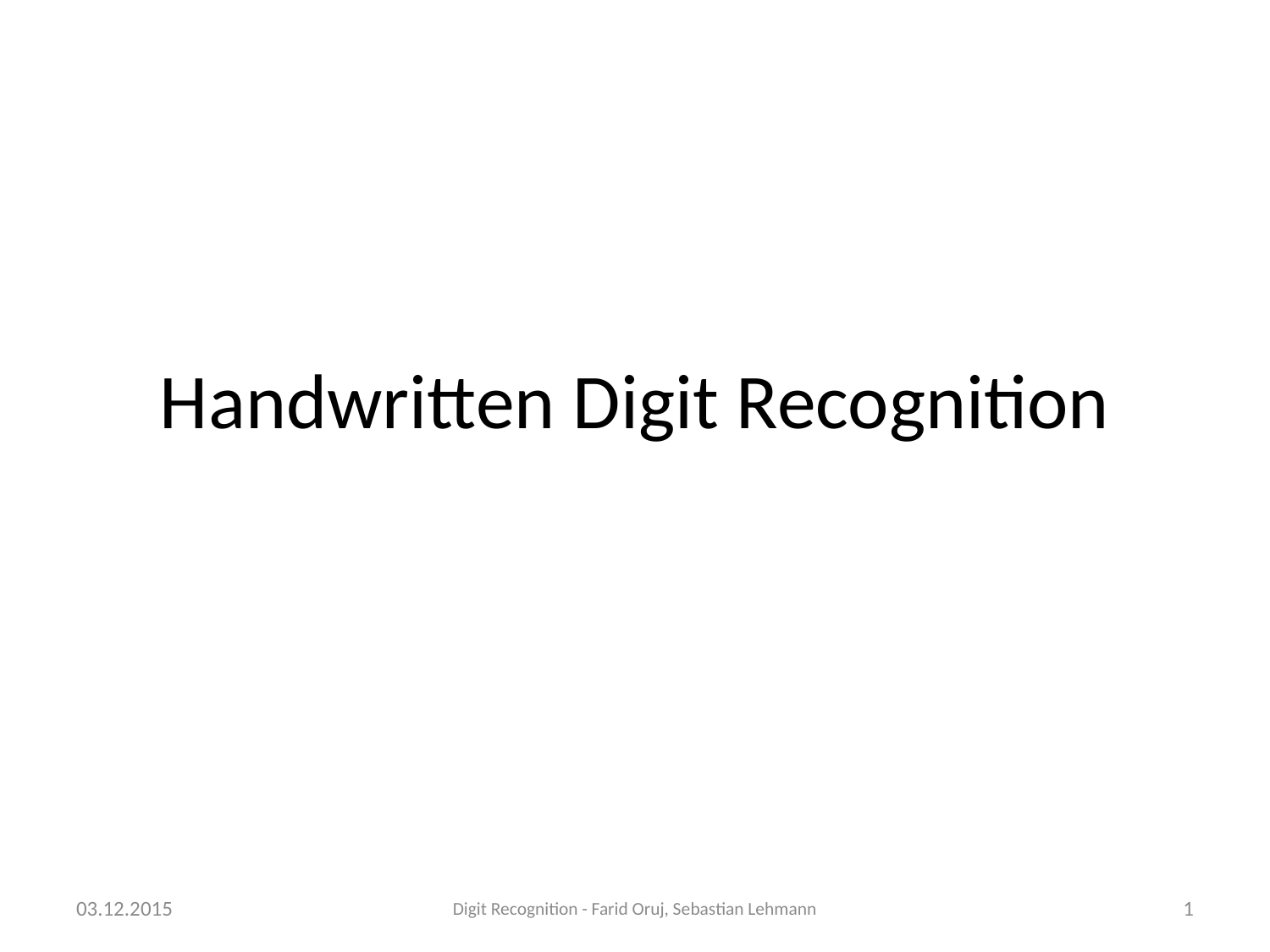

# Handwritten Digit Recognition

03.12.2015
Digit Recognition - Farid Oruj, Sebastian Lehmann
1